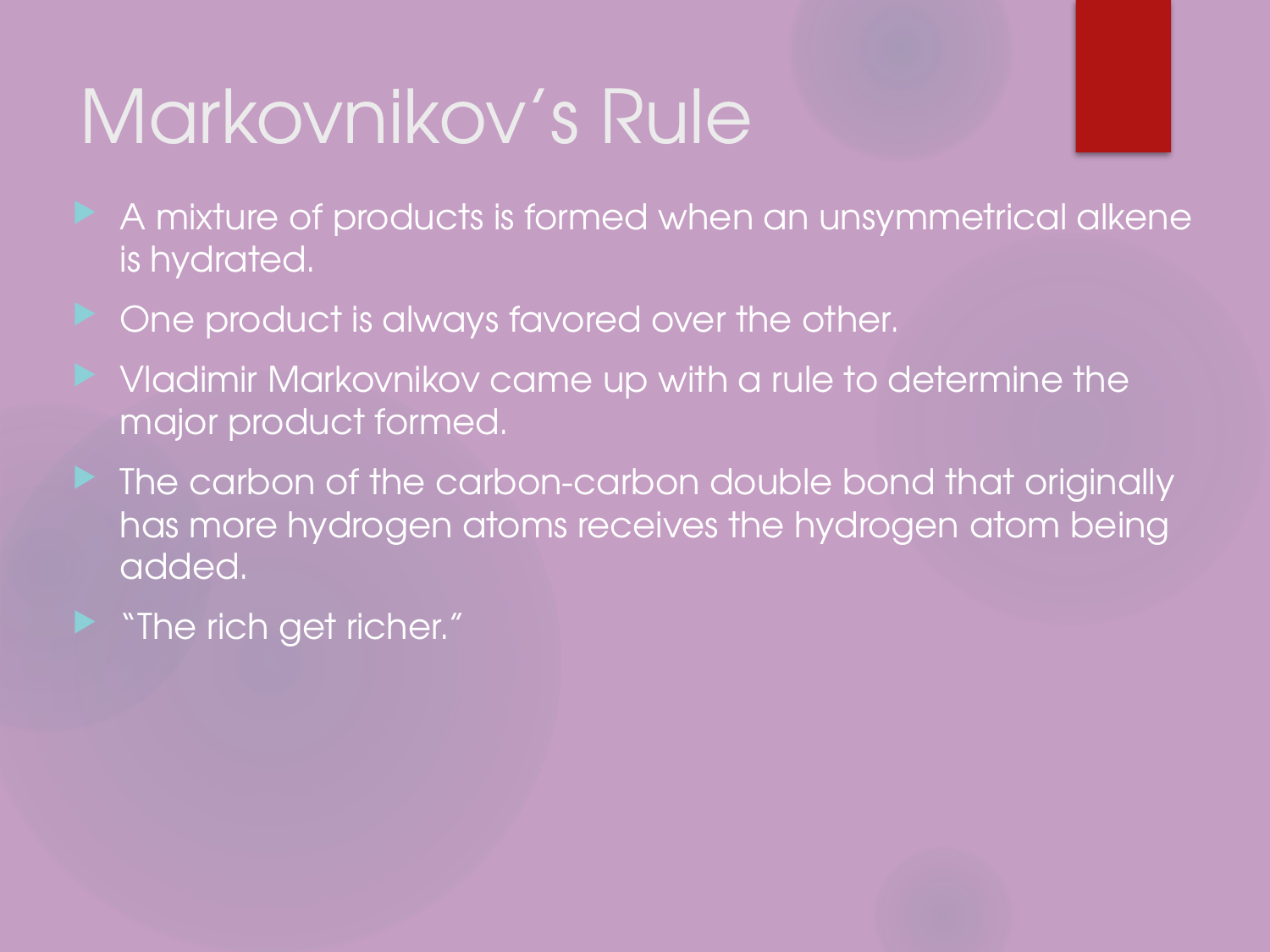

# Markovnikov’s Rule
A mixture of products is formed when an unsymmetrical alkene is hydrated.
One product is always favored over the other.
Vladimir Markovnikov came up with a rule to determine the major product formed.
The carbon of the carbon-carbon double bond that originally has more hydrogen atoms receives the hydrogen atom being added.
“The rich get richer.”